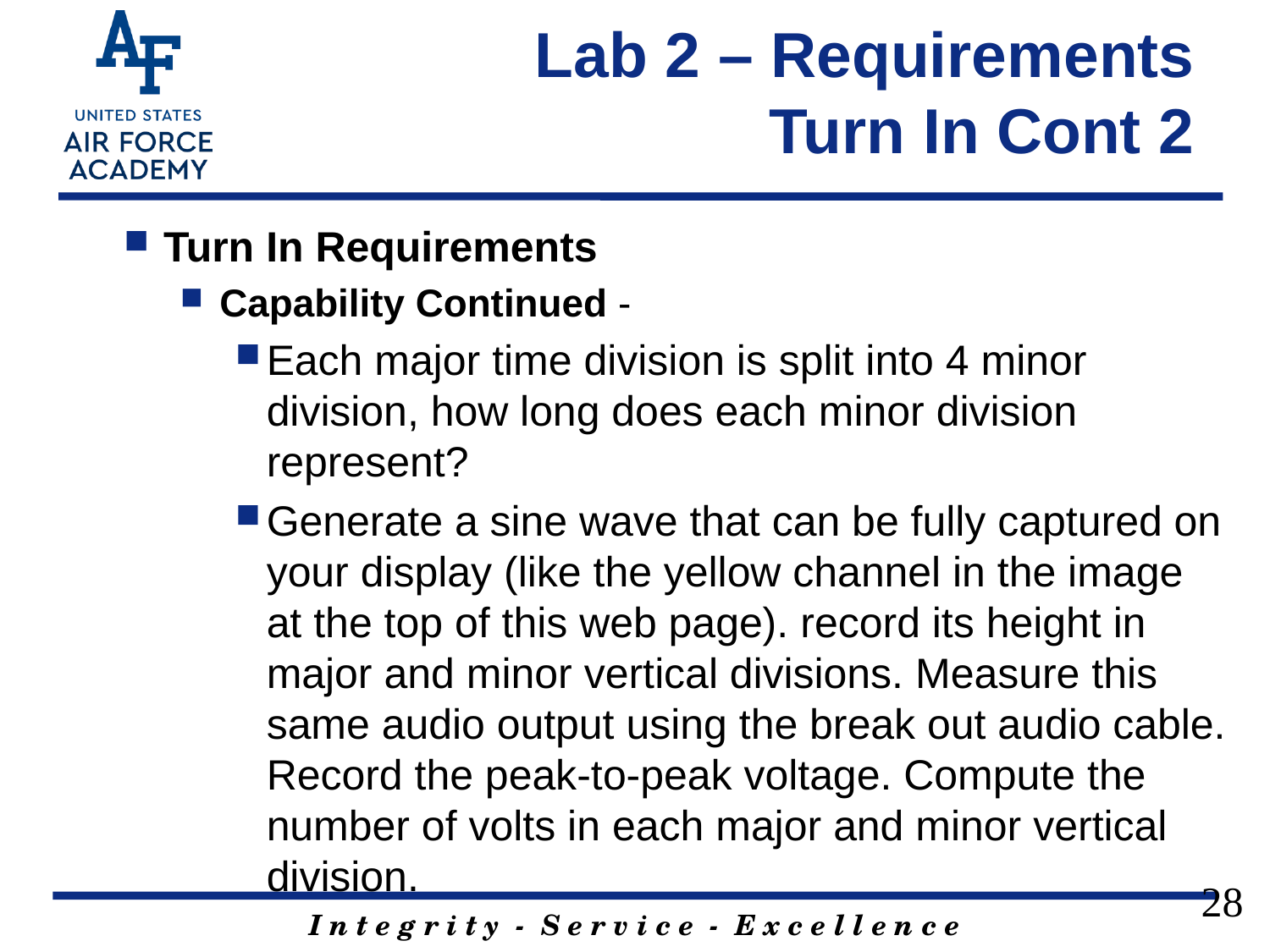

# Lab 2 – Requirements Turn In Cont 2
Turn In Requirements
Capability Continued -
Each major time division is split into 4 minor division, how long does each minor division represent?
Generate a sine wave that can be fully captured on your display (like the yellow channel in the image at the top of this web page). record its height in major and minor vertical divisions. Measure this same audio output using the break out audio cable. Record the peak-to-peak voltage. Compute the number of volts in each major and minor vertical division.
28